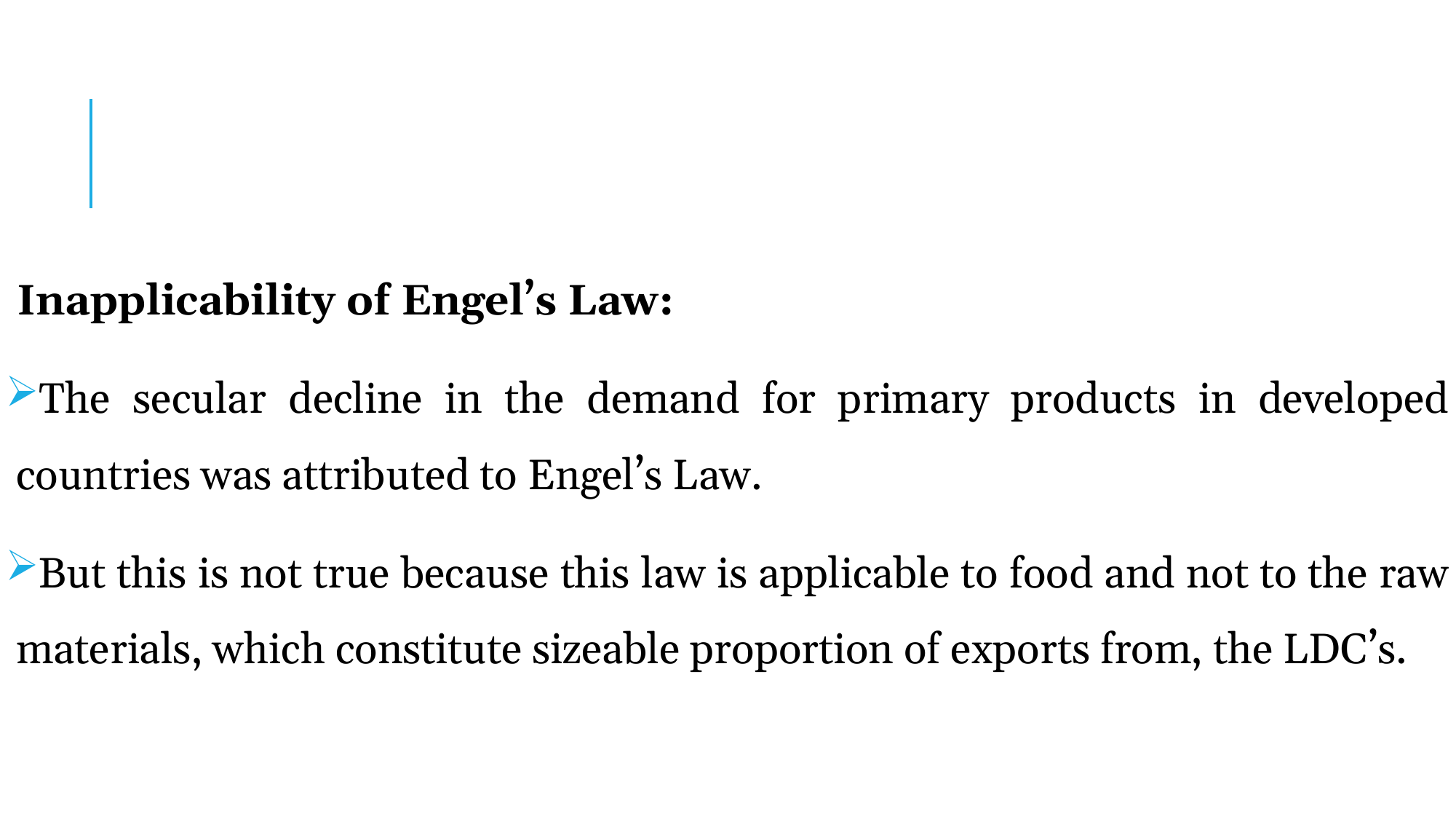

#
Inapplicability of Engel’s Law:
The secular decline in the demand for primary products in developed countries was attributed to Engel’s Law.
But this is not true because this law is applicable to food and not to the raw materials, which constitute sizeable proportion of exports from, the LDC’s.